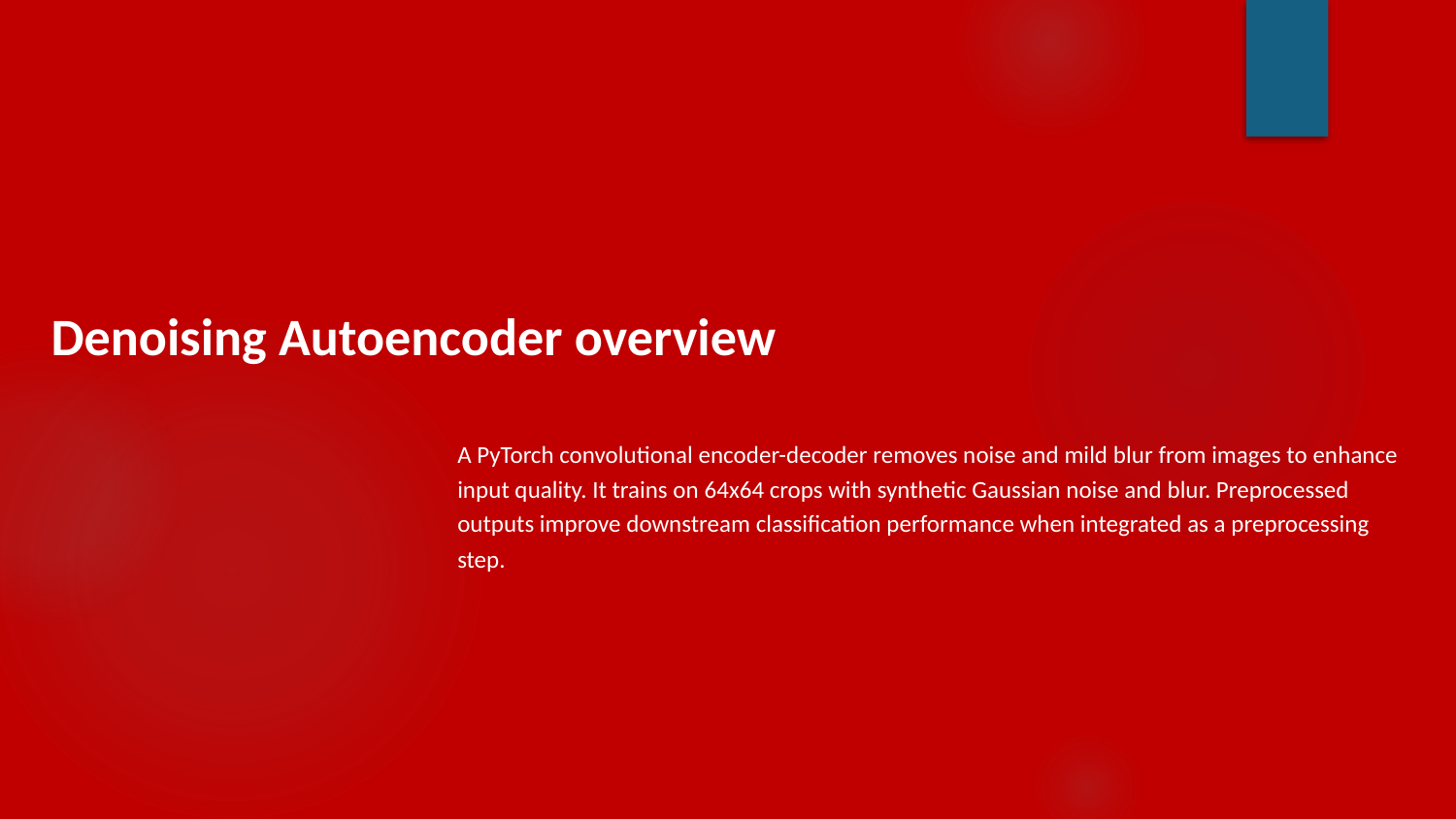

Denoising Autoencoder overview
# A PyTorch convolutional encoder-decoder removes noise and mild blur from images to enhance input quality. It trains on 64x64 crops with synthetic Gaussian noise and blur. Preprocessed outputs improve downstream classification performance when integrated as a preprocessing step.